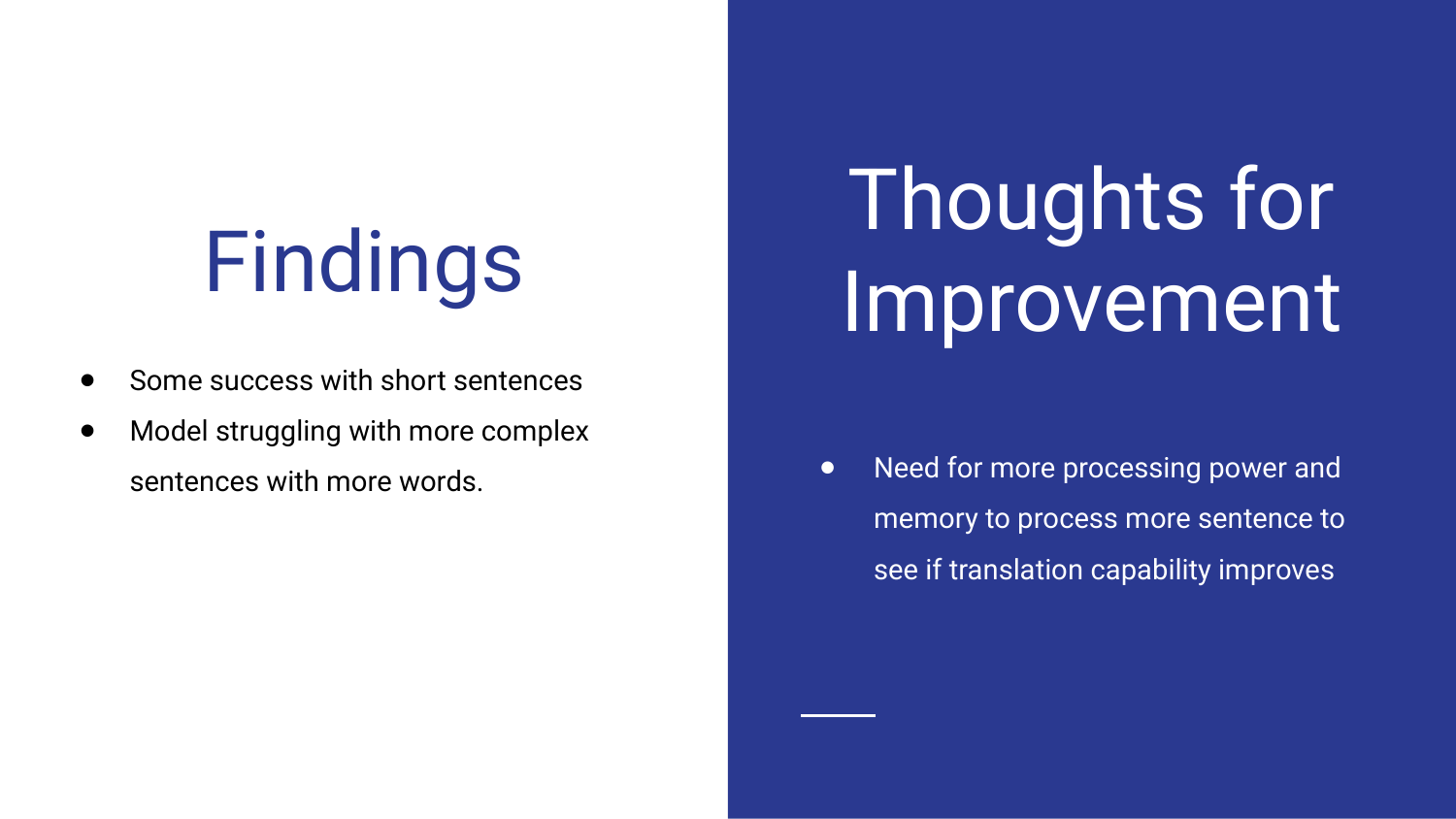

# Findings
Thoughts for Improvement
Some success with short sentences
Model struggling with more complex sentences with more words.
Need for more processing power and memory to process more sentence to see if translation capability improves